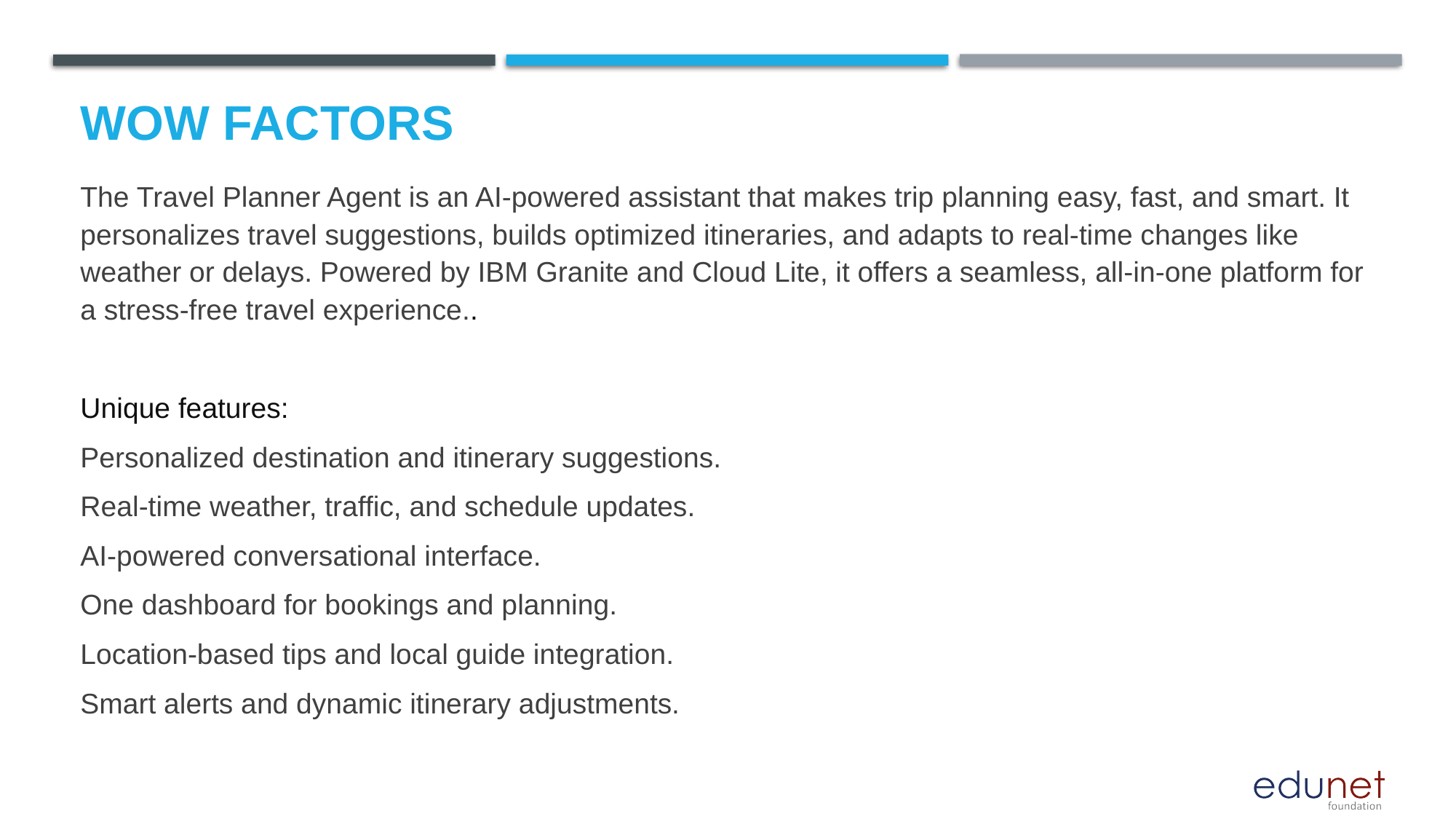

# Wow factors
The Travel Planner Agent is an AI-powered assistant that makes trip planning easy, fast, and smart. It personalizes travel suggestions, builds optimized itineraries, and adapts to real-time changes like weather or delays. Powered by IBM Granite and Cloud Lite, it offers a seamless, all-in-one platform for a stress-free travel experience..

Unique features:
Personalized destination and itinerary suggestions.
Real-time weather, traffic, and schedule updates.
AI-powered conversational interface.
One dashboard for bookings and planning.
Location-based tips and local guide integration.
Smart alerts and dynamic itinerary adjustments.